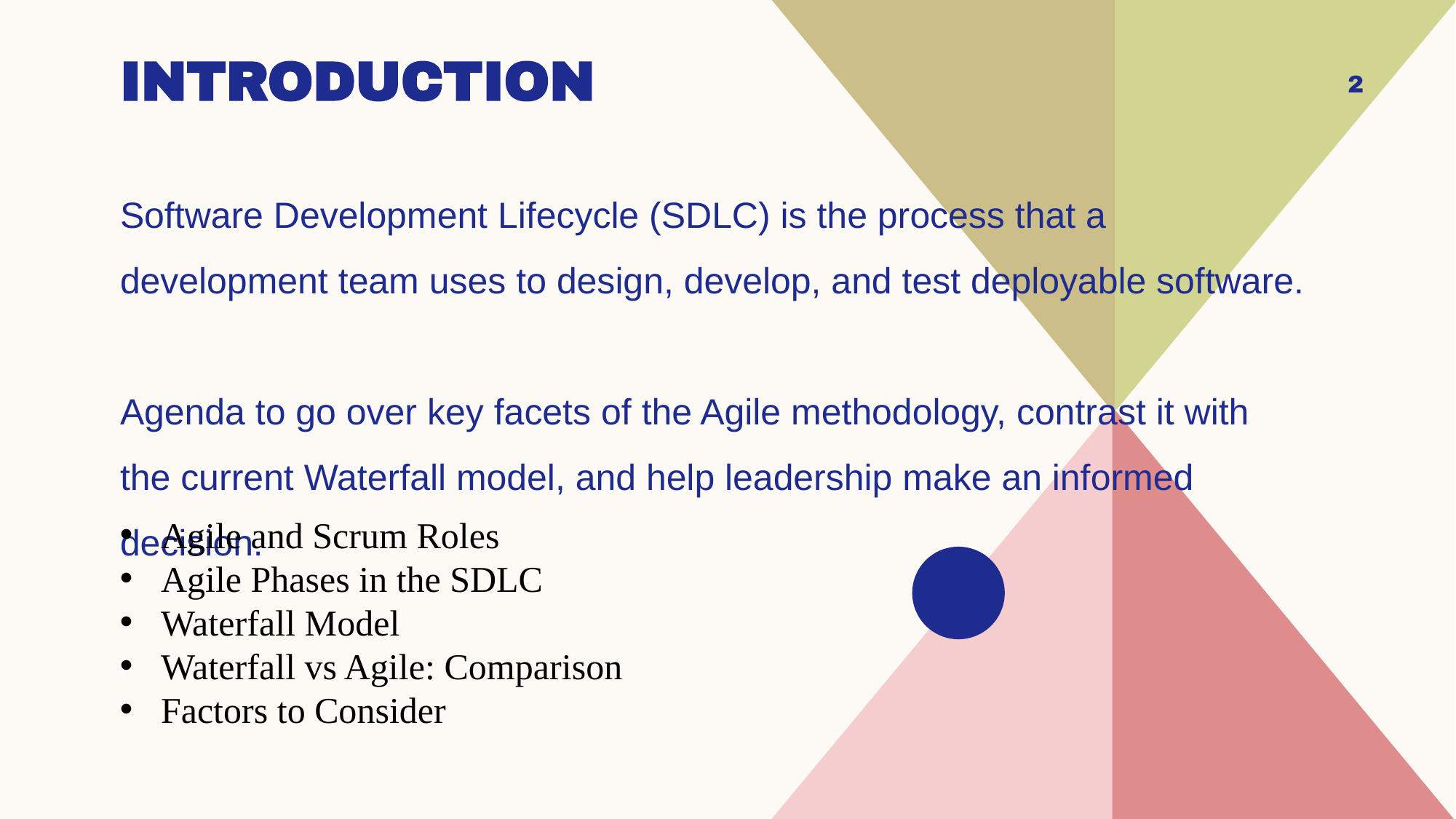

# Introduction
2
Software Development Lifecycle (SDLC) is the process that a development team uses to design, develop, and test deployable software.

Agenda to go over key facets of the Agile methodology, contrast it with the current Waterfall model, and help leadership make an informed decision.
Agile and Scrum Roles
Agile Phases in the SDLC
Waterfall Model
Waterfall vs Agile: Comparison
Factors to Consider